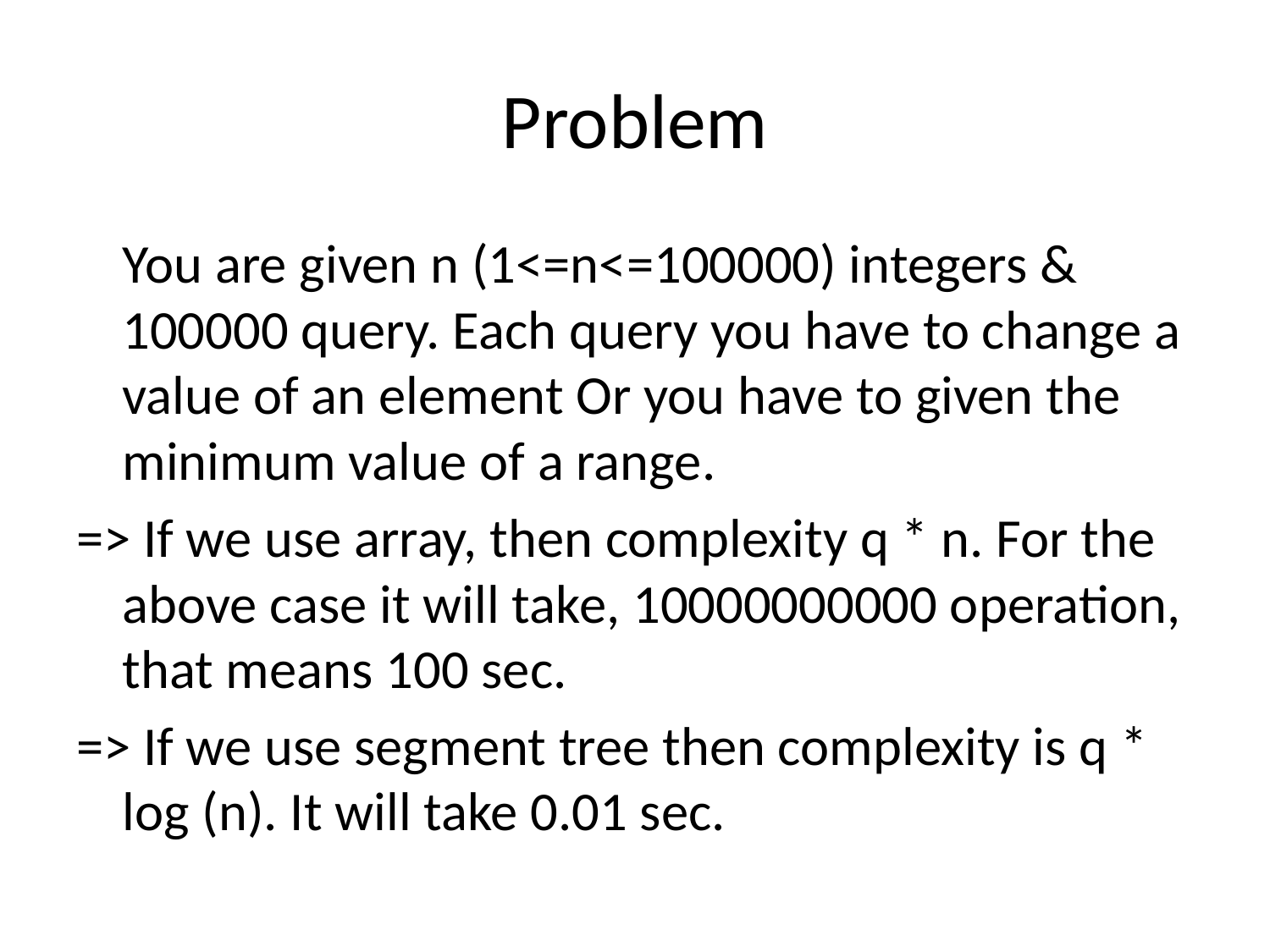

# Problem
	You are given n (1<=n<=100000) integers & 100000 query. Each query you have to change a value of an element Or you have to given the minimum value of a range.
=> If we use array, then complexity q * n. For the above case it will take, 10000000000 operation, that means 100 sec.
=> If we use segment tree then complexity is q * log (n). It will take 0.01 sec.